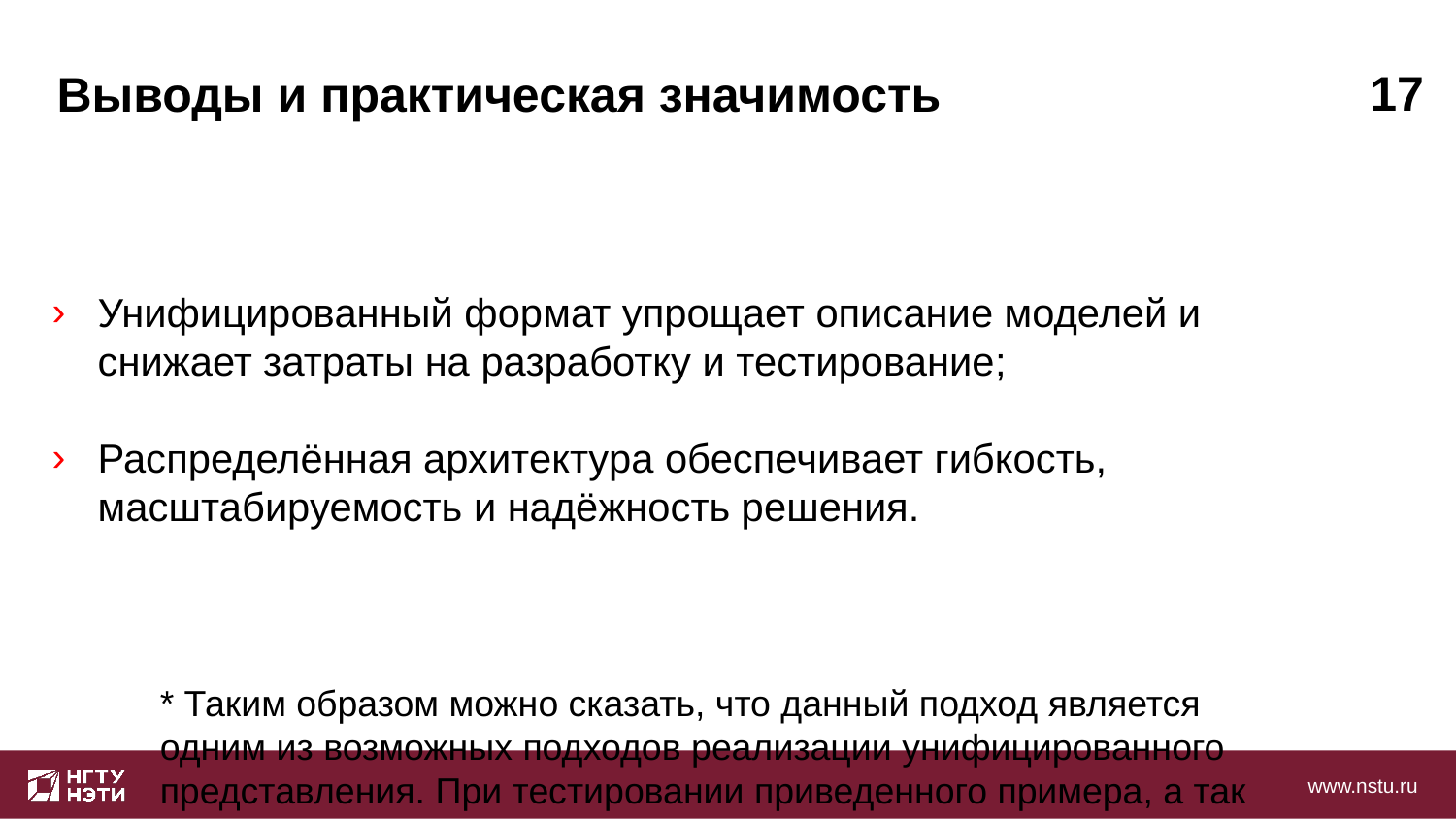

17
Выводы и практическая значимость
Унифицированный формат упрощает описание моделей и снижает затраты на разработку и тестирование;

Распределённая архитектура обеспечивает гибкость, масштабируемость и надёжность решения.
* Таким образом можно сказать, что данный подход является одним из возможных подходов реализации унифицированного представления. При тестировании приведенного примера, а так же иных задач, как например о двух баках можно утверждать, что данная реализация работает на большой вариативности задач и систем уравнений.